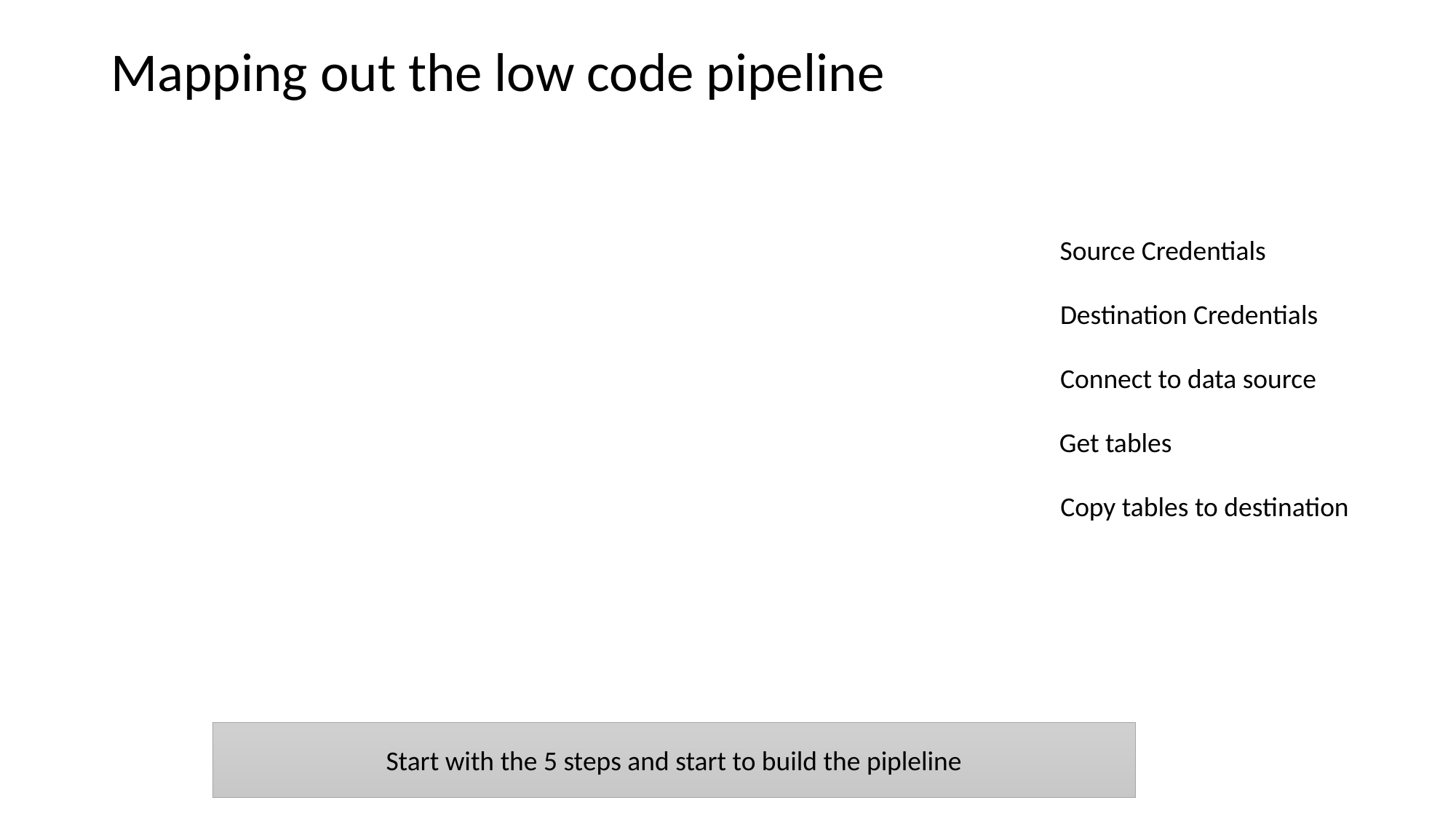

# Mapping out the low code pipeline
Source Credentials
Destination Credentials
Connect to data source
Get tables
Copy tables to destination
Start with the 5 steps and start to build the pipleline